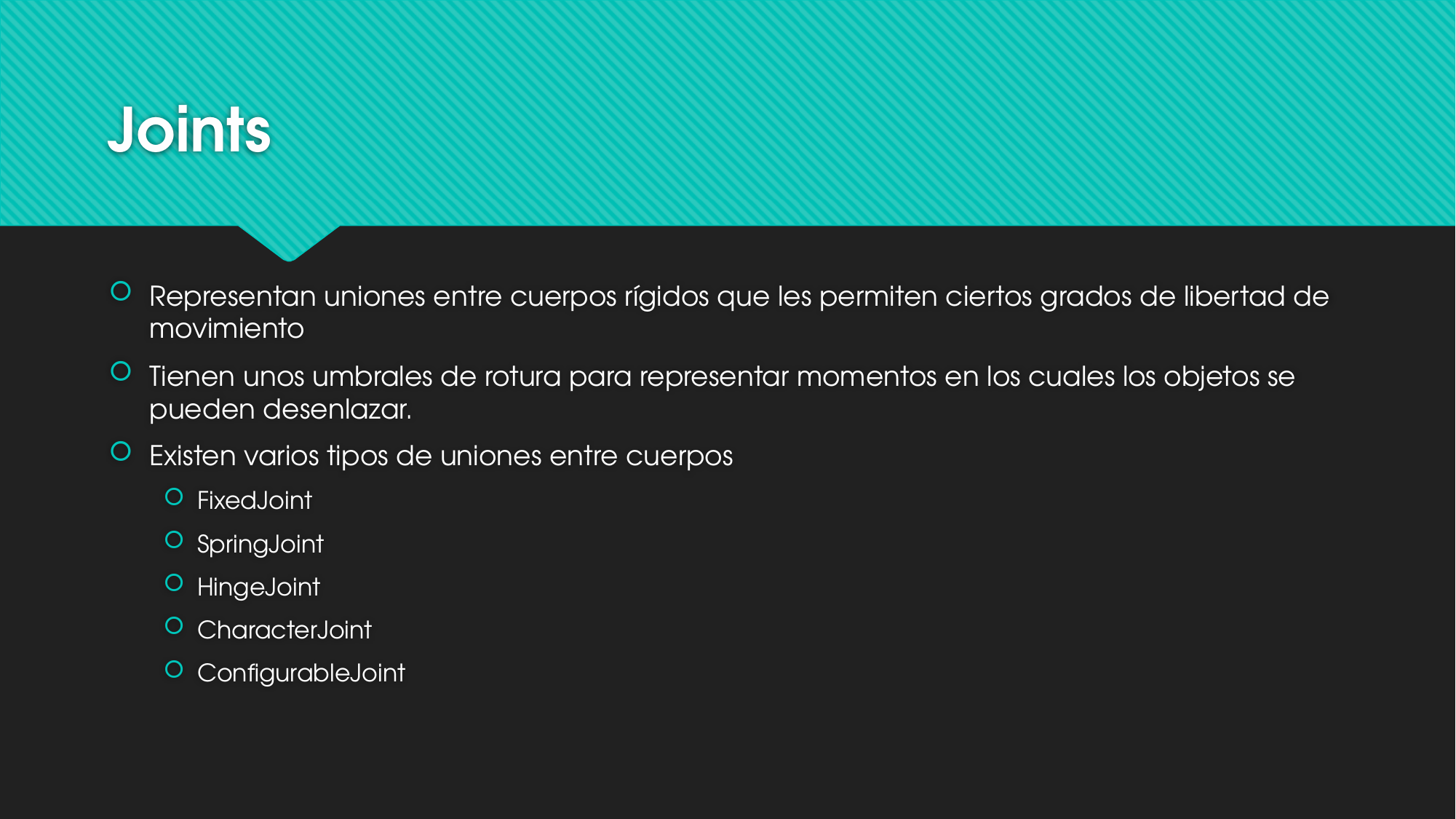

# Joints
Representan uniones entre cuerpos rígidos que les permiten ciertos grados de libertad de movimiento
Tienen unos umbrales de rotura para representar momentos en los cuales los objetos se pueden desenlazar.
Existen varios tipos de uniones entre cuerpos
FixedJoint
SpringJoint
HingeJoint
CharacterJoint
ConfigurableJoint